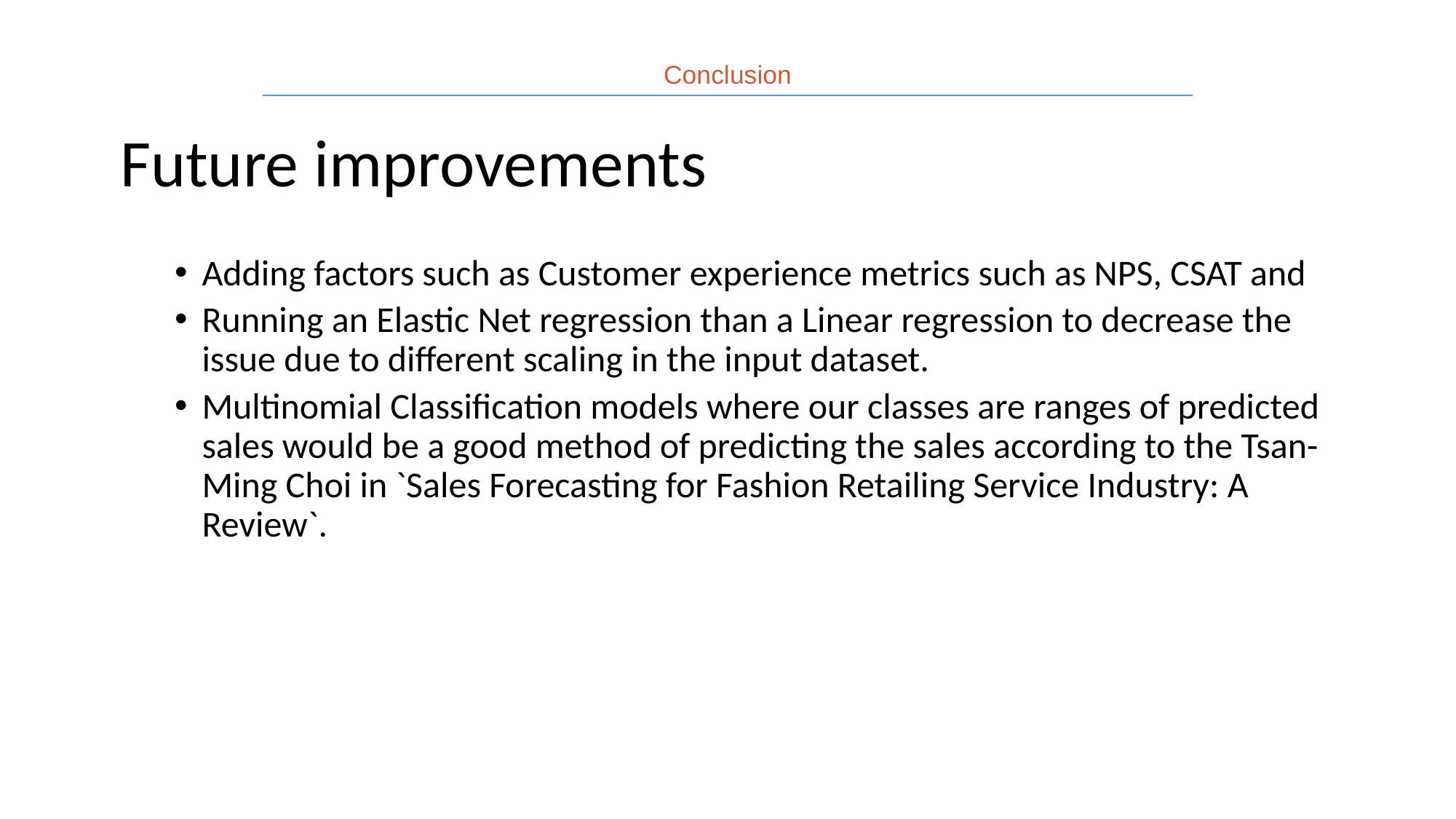

Conclusion
# Future improvements
Adding factors such as Customer experience metrics such as NPS, CSAT and
Running an Elastic Net regression than a Linear regression to decrease the issue due to different scaling in the input dataset.
Multinomial Classification models where our classes are ranges of predicted sales would be a good method of predicting the sales according to the Tsan-Ming Choi in `Sales Forecasting for Fashion Retailing Service Industry: A Review`.